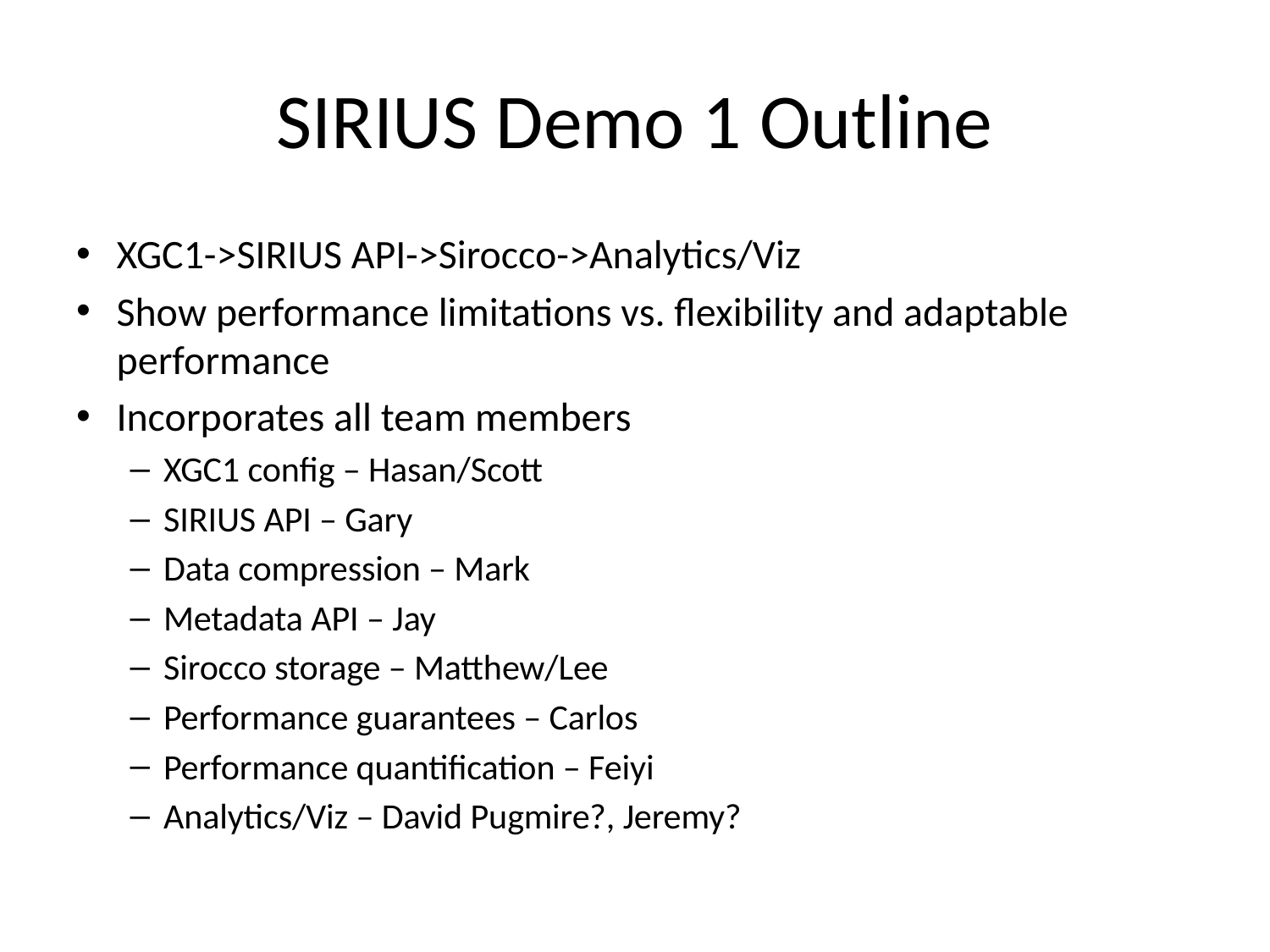

# SIRIUS Demo 1 Outline
XGC1->SIRIUS API->Sirocco->Analytics/Viz
Show performance limitations vs. flexibility and adaptable performance
Incorporates all team members
XGC1 config – Hasan/Scott
SIRIUS API – Gary
Data compression – Mark
Metadata API – Jay
Sirocco storage – Matthew/Lee
Performance guarantees – Carlos
Performance quantification – Feiyi
Analytics/Viz – David Pugmire?, Jeremy?